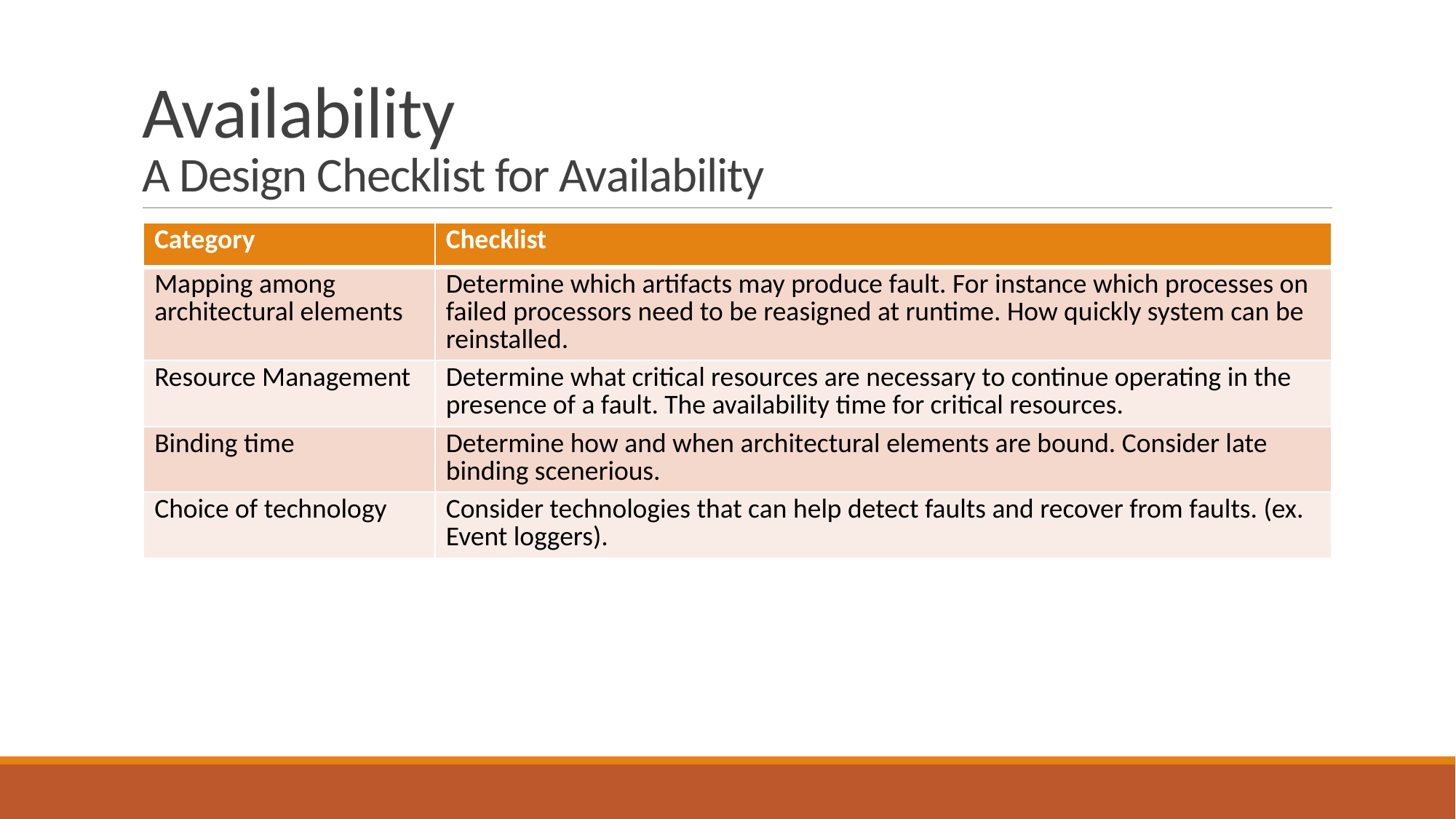

# Availability A Design Checklist for Availability
| Category | Checklist |
| --- | --- |
| Mapping among architectural elements | Determine which artifacts may produce fault. For instance which processes on failed processors need to be reasigned at runtime. How quickly system can be reinstalled. |
| Resource Management | Determine what critical resources are necessary to continue operating in the presence of a fault. The availability time for critical resources. |
| Binding time | Determine how and when architectural elements are bound. Consider late binding scenerious. |
| Choice of technology | Consider technologies that can help detect faults and recover from faults. (ex. Event loggers). |